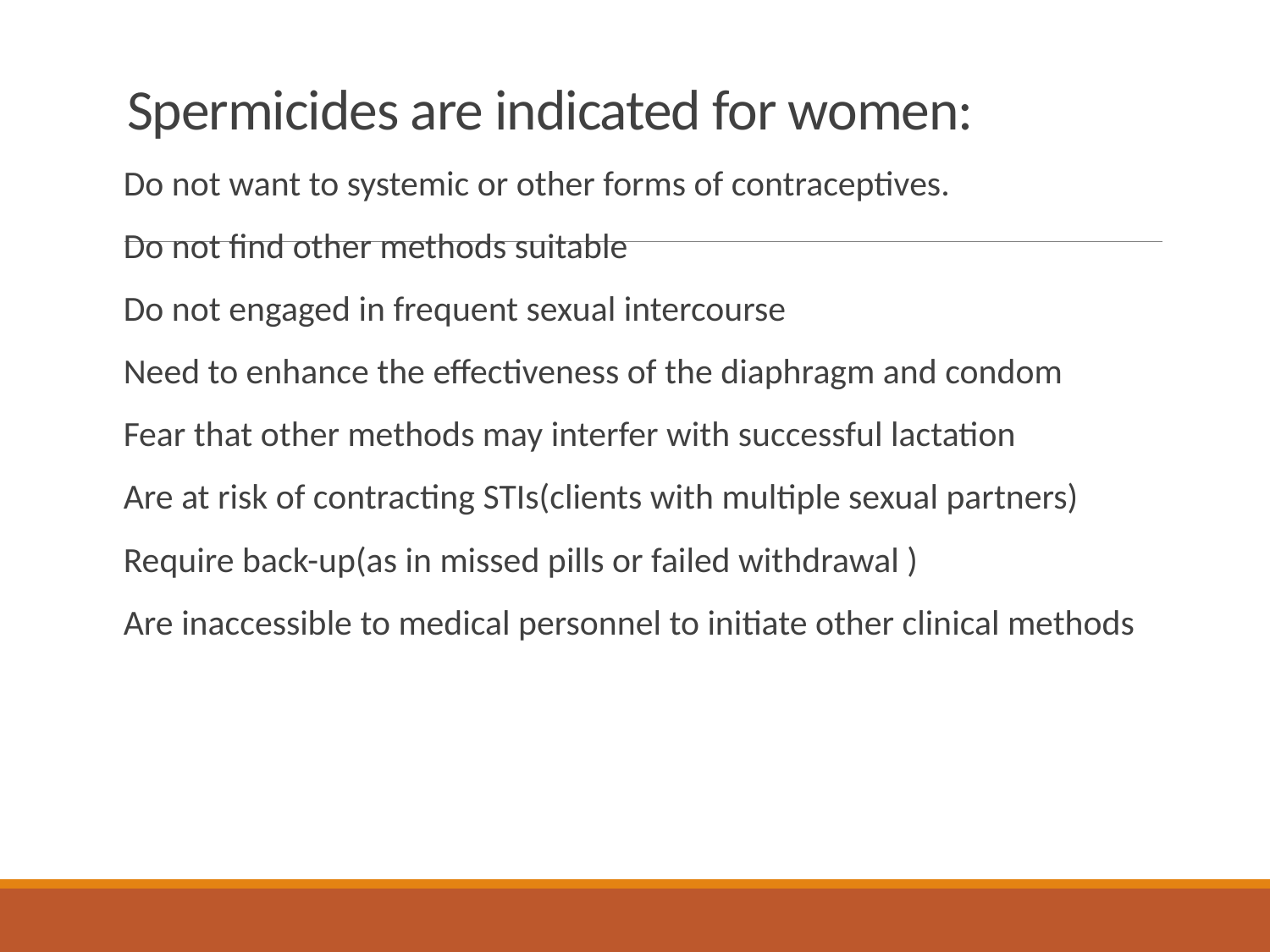

# Spermicides are indicated for women:
Do not want to systemic or other forms of contraceptives.
Do not find other methods suitable
Do not engaged in frequent sexual intercourse
Need to enhance the effectiveness of the diaphragm and condom
Fear that other methods may interfer with successful lactation
Are at risk of contracting STIs(clients with multiple sexual partners)
Require back-up(as in missed pills or failed withdrawal )
Are inaccessible to medical personnel to initiate other clinical methods